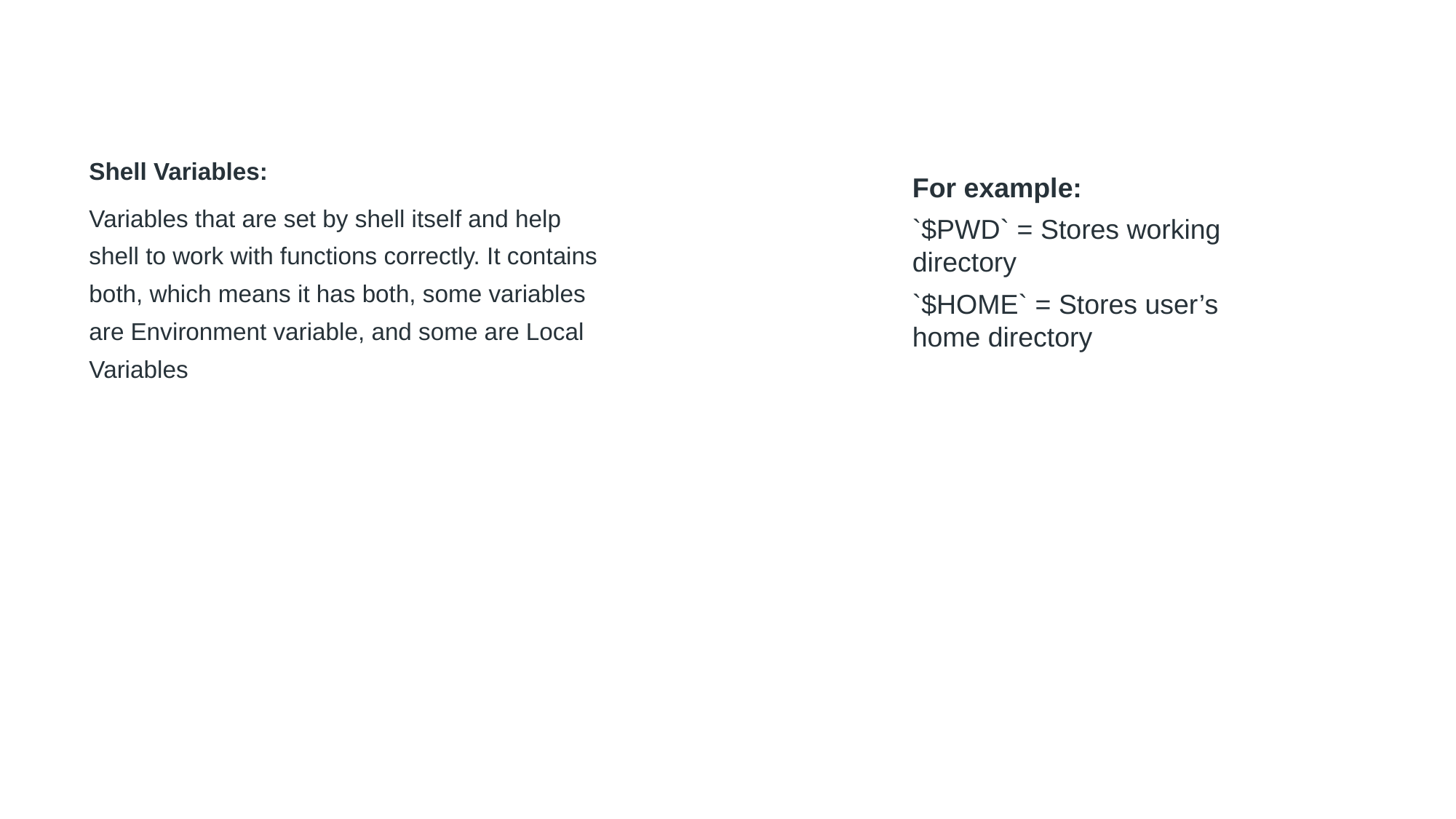

Shell Variables:
Variables that are set by shell itself and help shell to work with functions correctly. It contains both, which means it has both, some variables are Environment variable, and some are Local Variables

For example:
`$PWD` = Stores working directory
`$HOME` = Stores user’s home directory